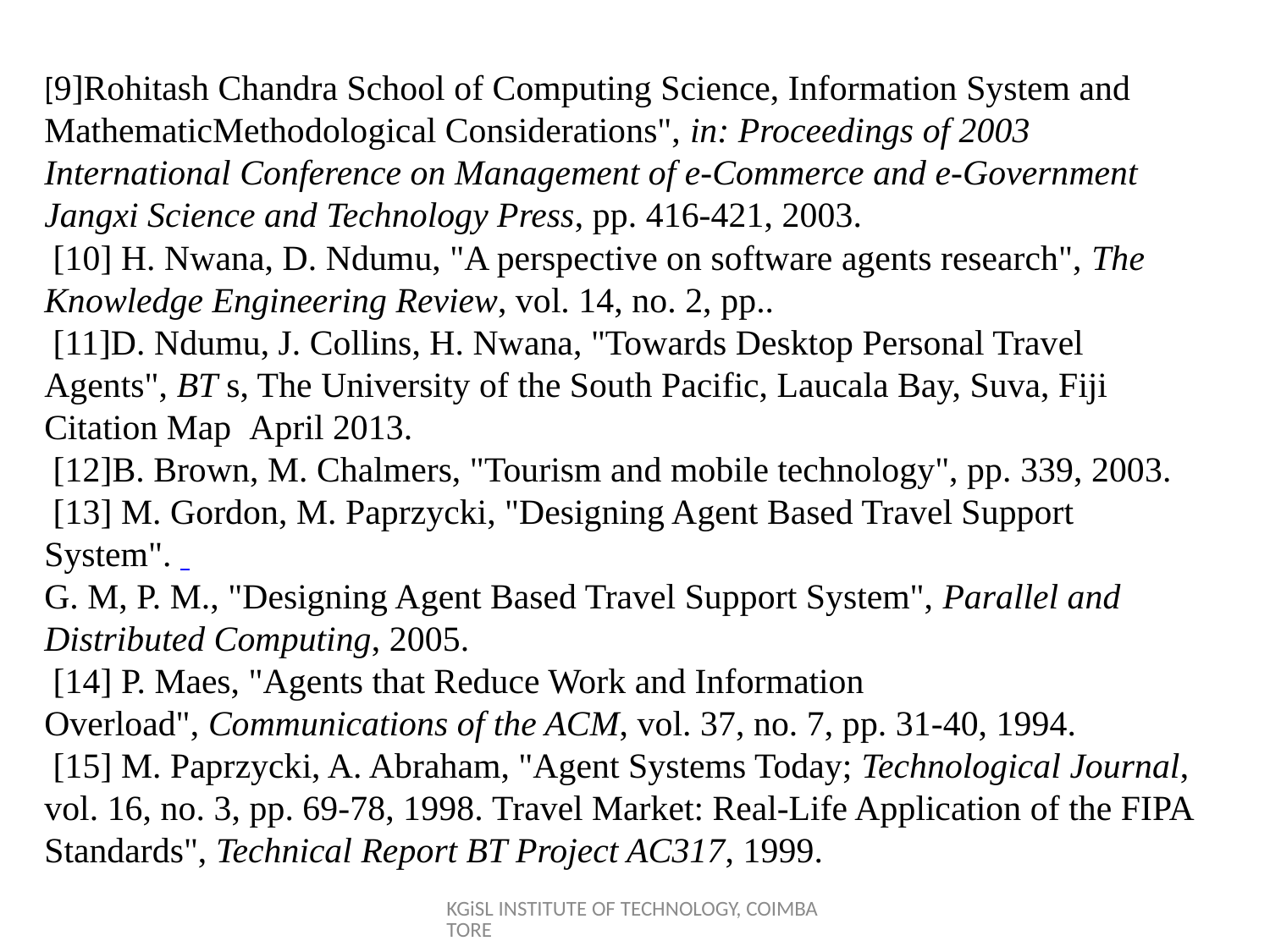

[9]Rohitash Chandra School of Computing Science, Information System and MathematicMethodological Considerations", in: Proceedings of 2003 International Conference on Management of e-Commerce and e-Government Jangxi Science and Technology Press, pp. 416-421, 2003.
 [10] H. Nwana, D. Ndumu, "A perspective on software agents research", The Knowledge Engineering Review, vol. 14, no. 2, pp..
 [11]D. Ndumu, J. Collins, H. Nwana, "Towards Desktop Personal Travel Agents", BT s, The University of the South Pacific, Laucala Bay, Suva, Fiji  Citation Map  April 2013.
 [12]B. Brown, M. Chalmers, "Tourism and mobile technology", pp. 339, 2003.  
 [13] M. Gordon, M. Paprzycki, "Designing Agent Based Travel Support System".  
G. M, P. M., "Designing Agent Based Travel Support System", Parallel and Distributed Computing, 2005.
 [14] P. Maes, "Agents that Reduce Work and Information Overload", Communications of the ACM, vol. 37, no. 7, pp. 31-40, 1994.
 [15] M. Paprzycki, A. Abraham, "Agent Systems Today; Technological Journal, vol. 16, no. 3, pp. 69-78, 1998. Travel Market: Real-Life Application of the FIPA Standards", Technical Report BT Project AC317, 1999.

KGiSL INSTITUTE OF TECHNOLOGY, COIMBATORE